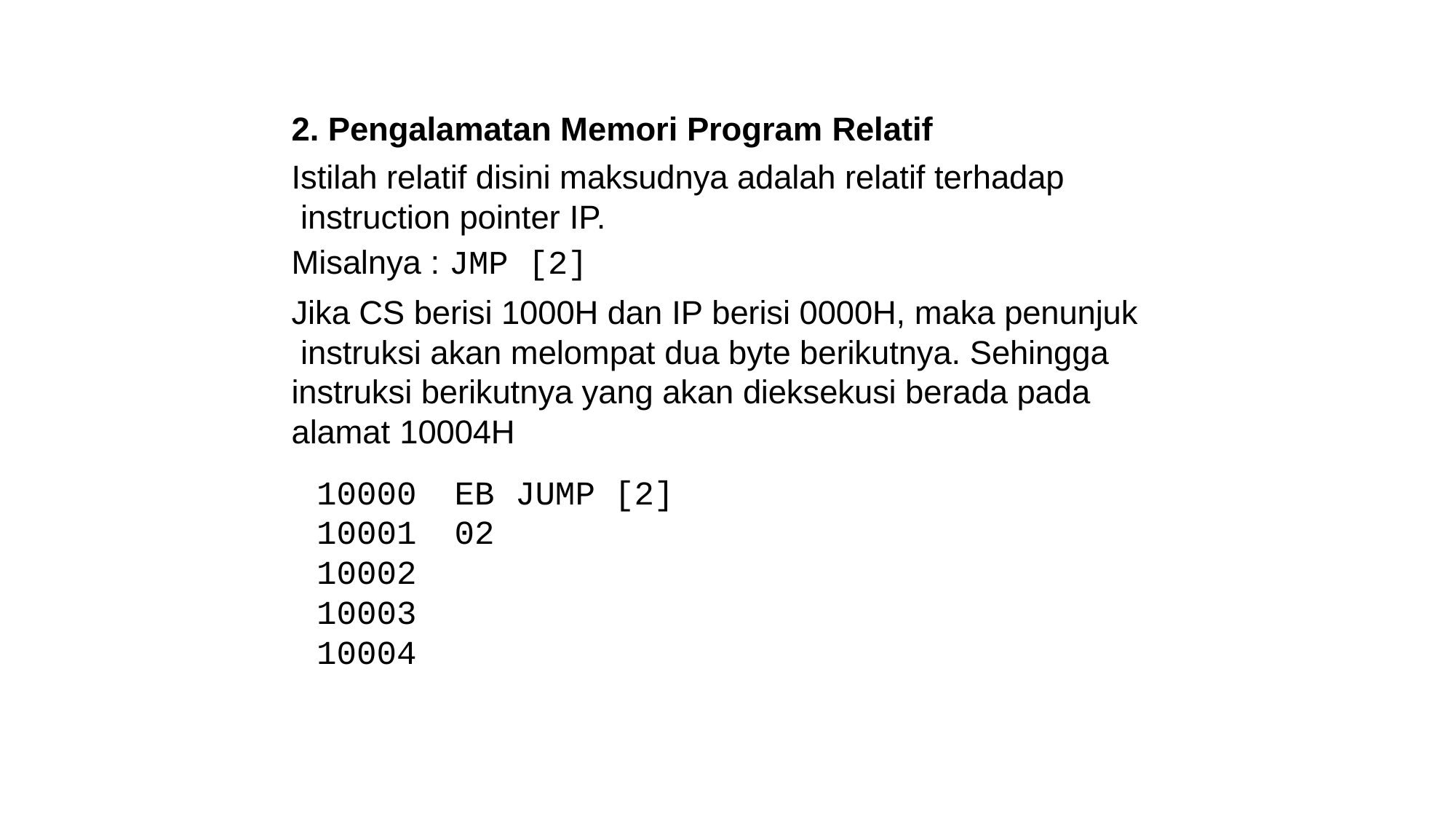

2. Pengalamatan Memori Program Relatif
Istilah relatif disini maksudnya adalah relatif terhadap  instruction pointer IP.
Misalnya : JMP [2]
Jika CS berisi 1000H dan IP berisi 0000H, maka penunjuk  instruksi akan melompat dua byte berikutnya. Sehingga  instruksi berikutnya yang akan dieksekusi berada pada  alamat 10004H
| 10000 | EB | JUMP | [2] |
| --- | --- | --- | --- |
| 10001 | 02 |  |  |
| 10002 |  |  |  |
| 10003 |  |  |  |
| 10004 |  |  |  |